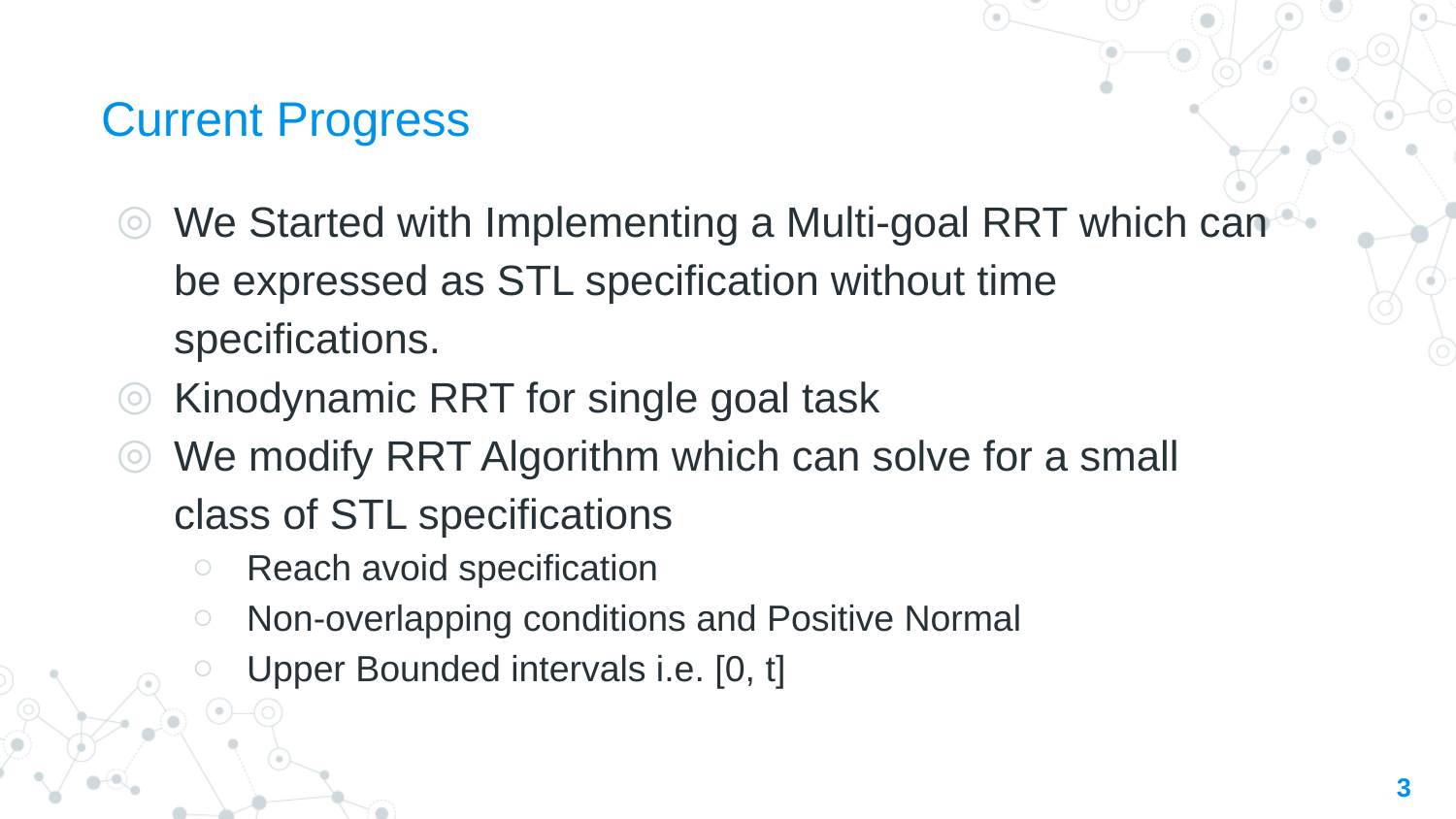

# Current Progress
We Started with Implementing a Multi-goal RRT which can be expressed as STL specification without time specifications.
Kinodynamic RRT for single goal task
We modify RRT Algorithm which can solve for a small class of STL specifications
Reach avoid specification
Non-overlapping conditions and Positive Normal
Upper Bounded intervals i.e. [0, t]
3